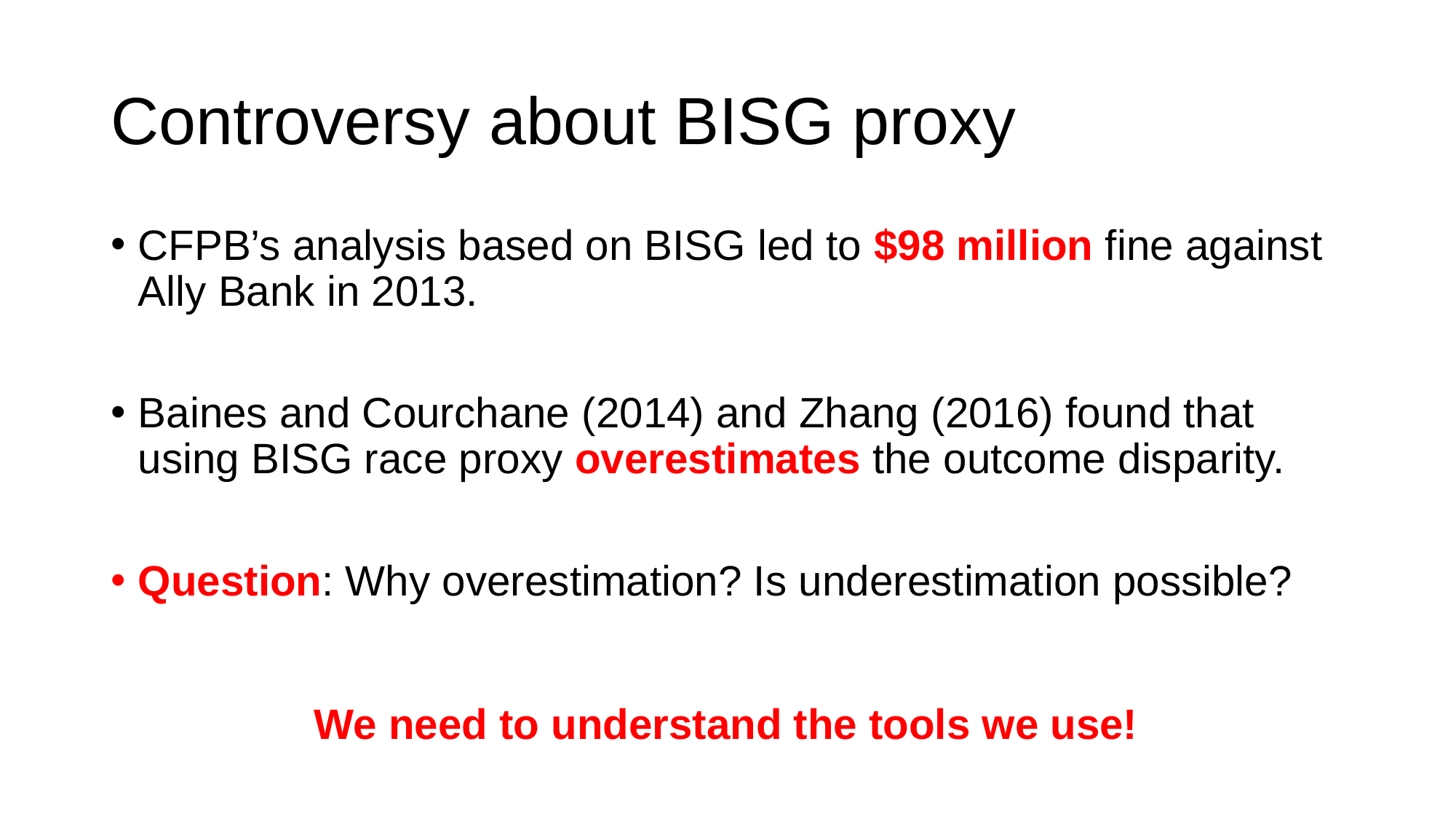

# Controversy about BISG proxy
CFPB’s analysis based on BISG led to $98 million fine against Ally Bank in 2013.

Baines and Courchane (2014) and Zhang (2016) found that using BISG race proxy overestimates the outcome disparity.

Question: Why overestimation? Is underestimation possible?
We need to understand the tools we use!